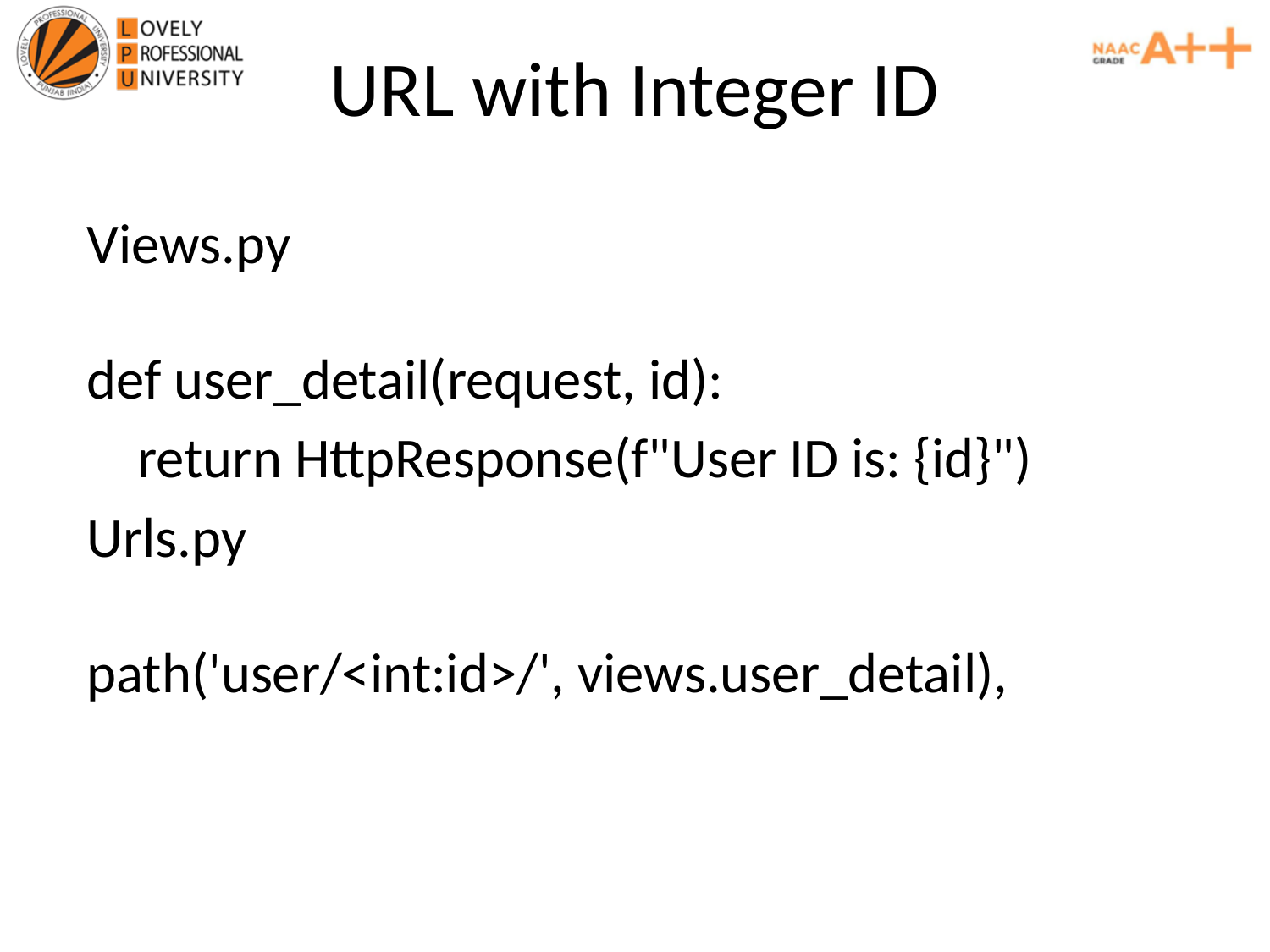

# URL with Integer ID
Views.py
def user_detail(request, id):
    return HttpResponse(f"User ID is: {id}")
Urls.py
path('user/<int:id>/', views.user_detail),